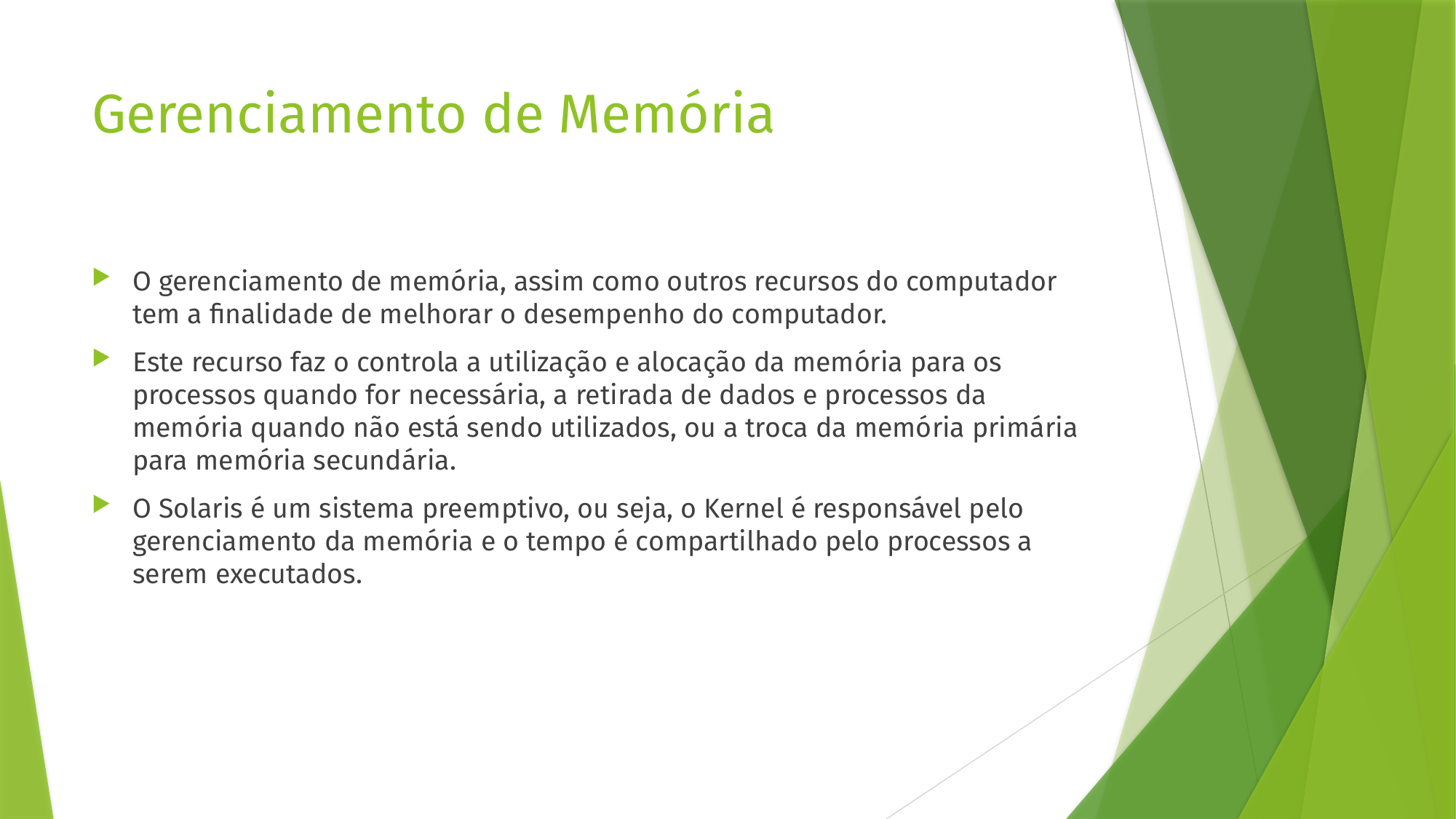

# Gerenciamento de Memória
O gerenciamento de memória, assim como outros recursos do computador tem a finalidade de melhorar o desempenho do computador.
Este recurso faz o controla a utilização e alocação da memória para os processos quando for necessária, a retirada de dados e processos da memória quando não está sendo utilizados, ou a troca da memória primária para memória secundária.
O Solaris é um sistema preemptivo, ou seja, o Kernel é responsável pelo gerenciamento da memória e o tempo é compartilhado pelo processos a serem executados.